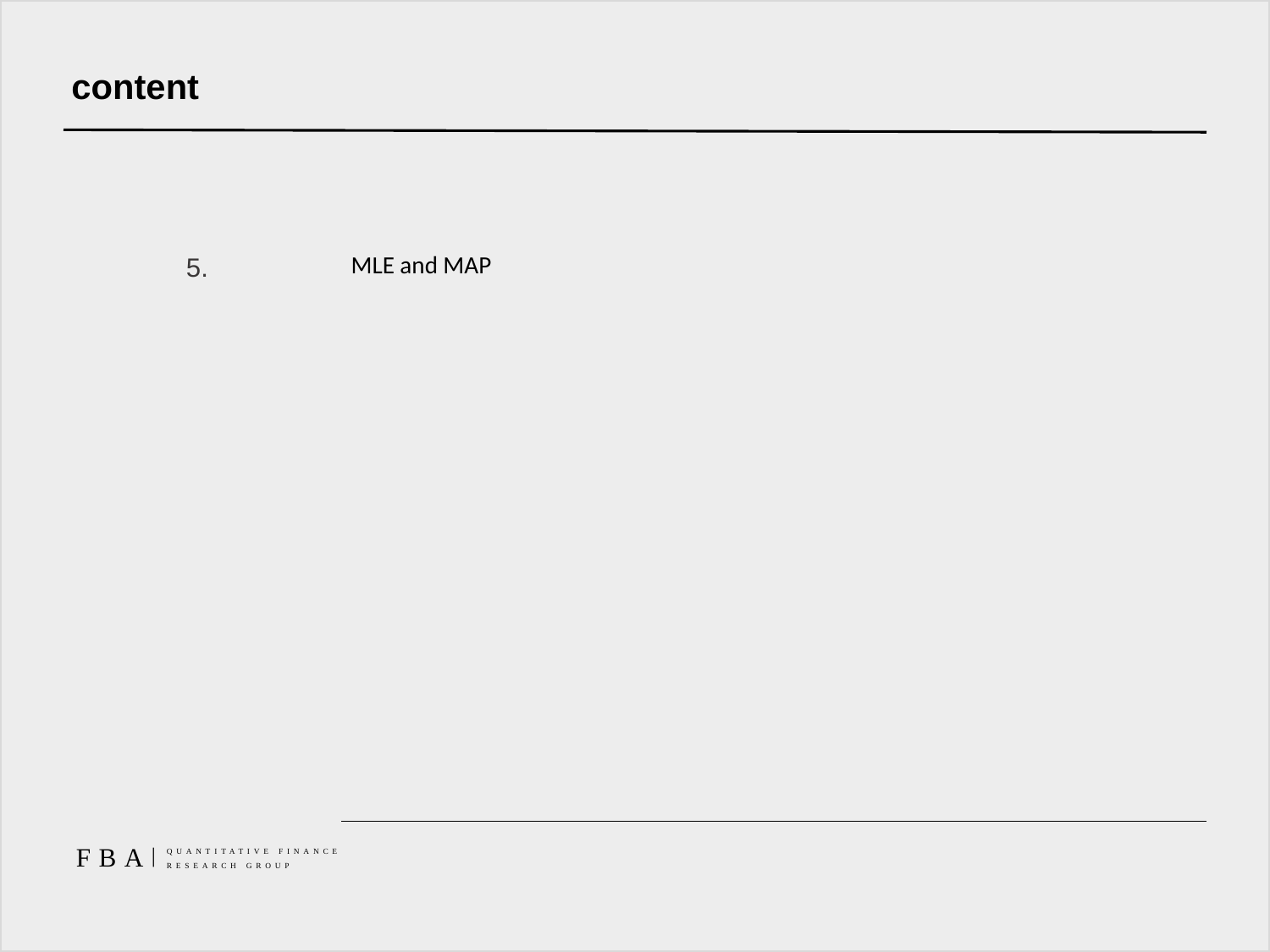

# content
| 5. | MLE and MAP |
| --- | --- |
|  |  |
|  |  |
|  |  |